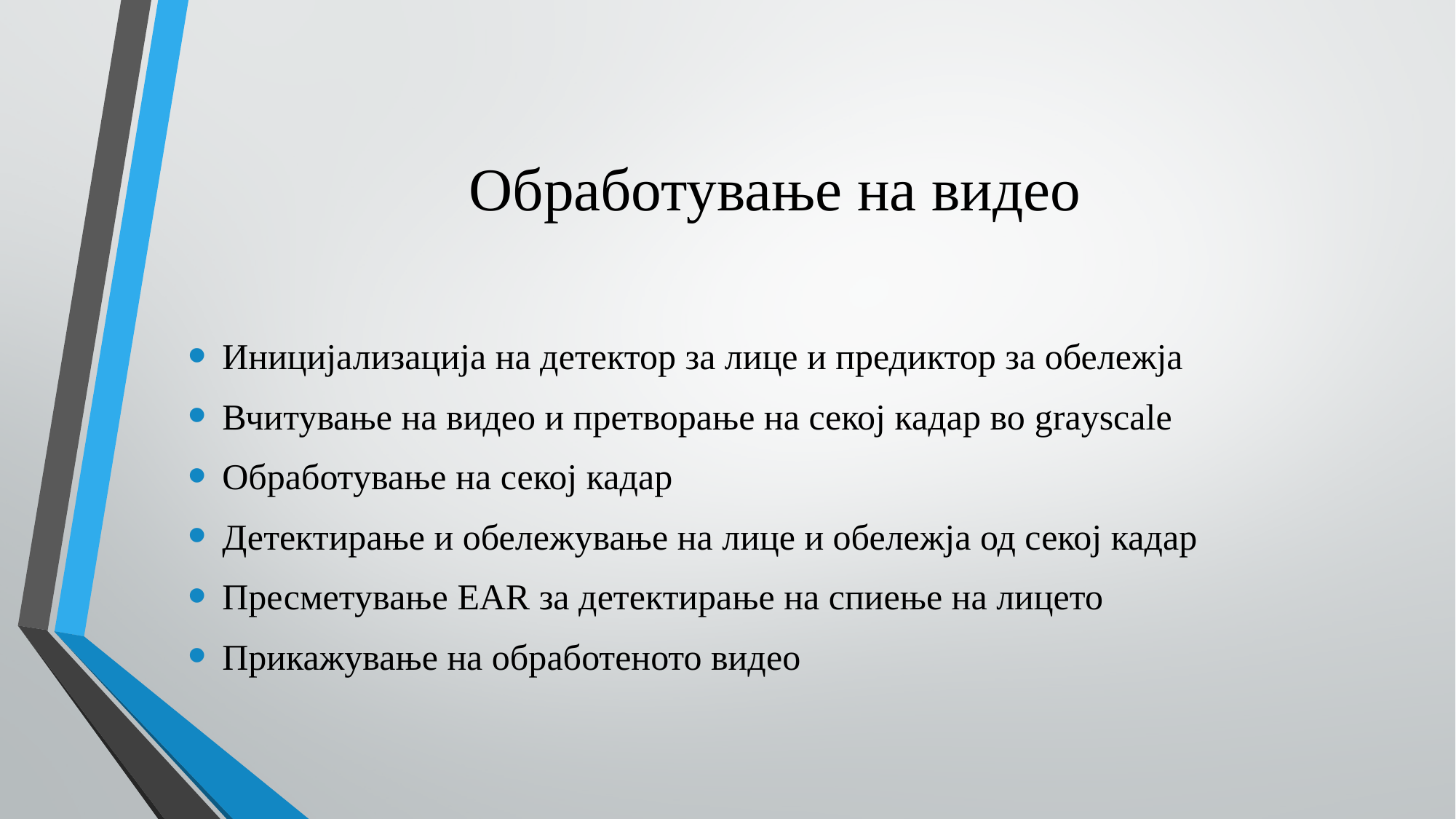

# Обработување на видео
Иницијализација на детектор за лице и предиктор за обележја
Вчитување на видео и претворање на секој кадар во grayscale
Обработување на секој кадар
Детектирање и обележување на лице и обележја од секој кадар
Пресметување EAR за детектирање на спиење на лицето
Прикажување на обработеното видео